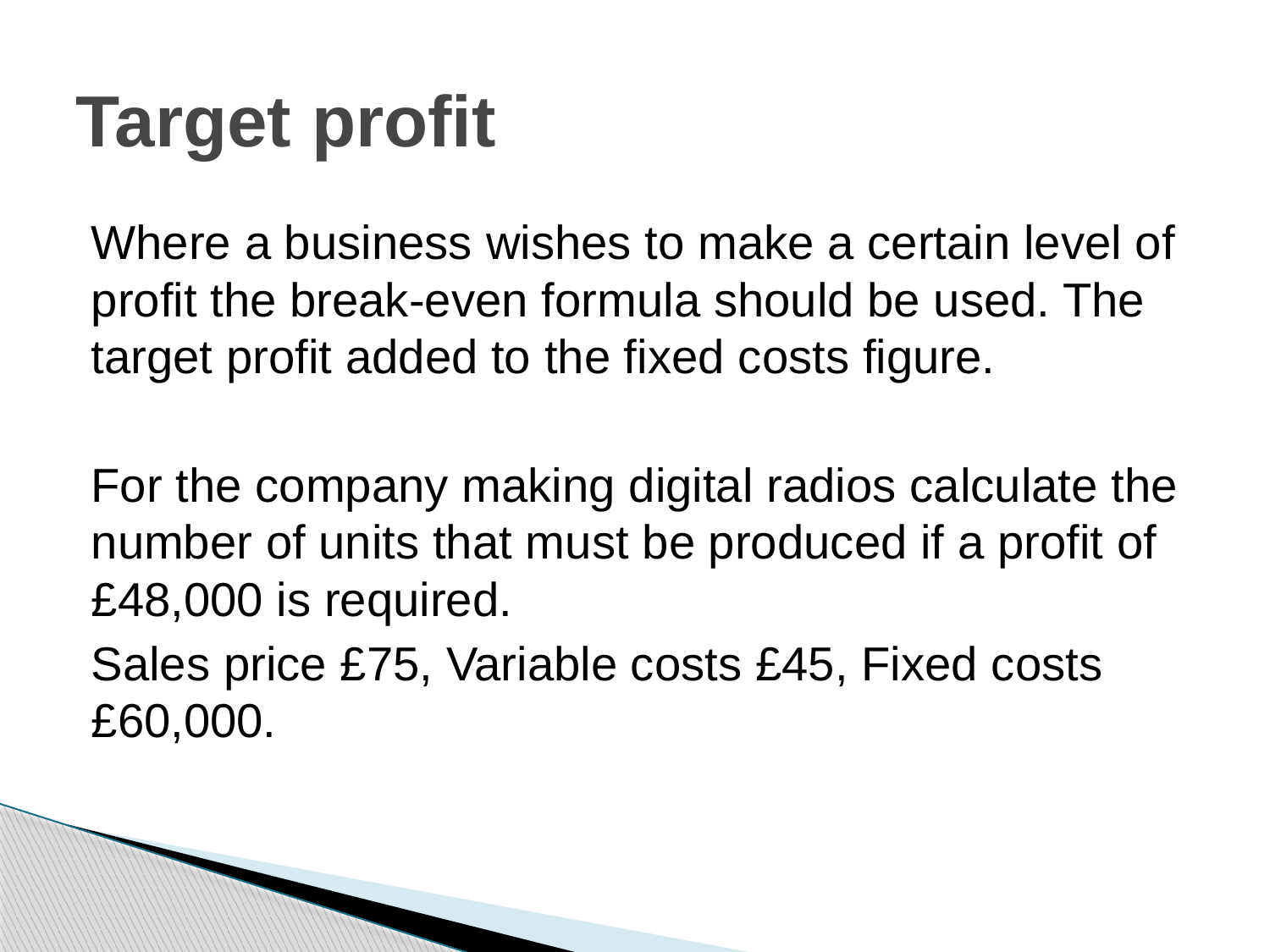

# Target profit
Where a business wishes to make a certain level of profit the break-even formula should be used. The target profit added to the fixed costs figure.

For the company making digital radios calculate the number of units that must be produced if a profit of £48,000 is required.
Sales price £75, Variable costs £45, Fixed costs £60,000.